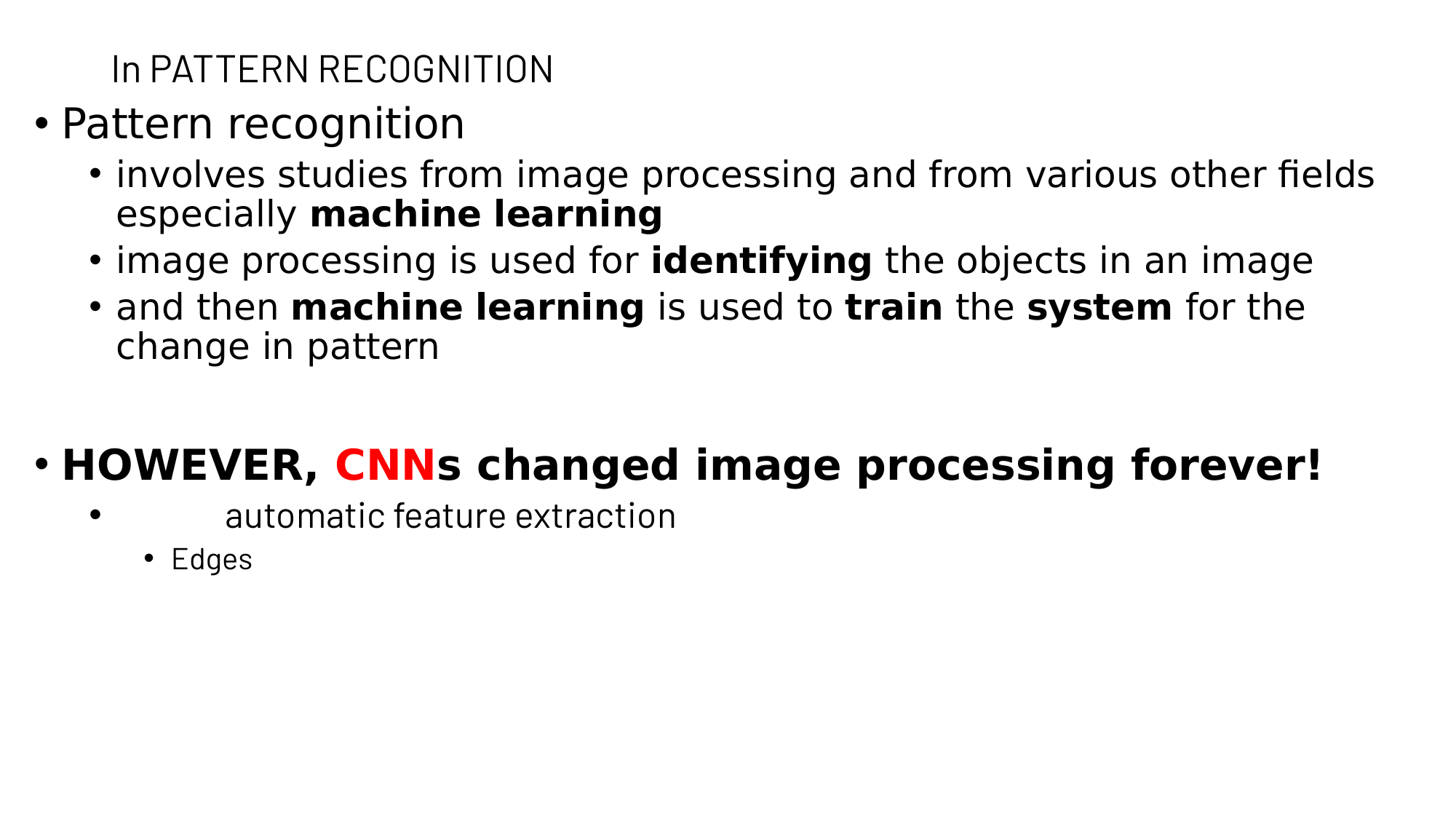

# In PATTERN RECOGNITION
Pattern recognition
involves studies from image processing and from various other fields especially machine learning
image processing is used for identifying the objects in an image
and then machine learning is used to train the system for the change in pattern

HOWEVER, CNNs changed image processing forever!
	automatic feature extraction
Edges